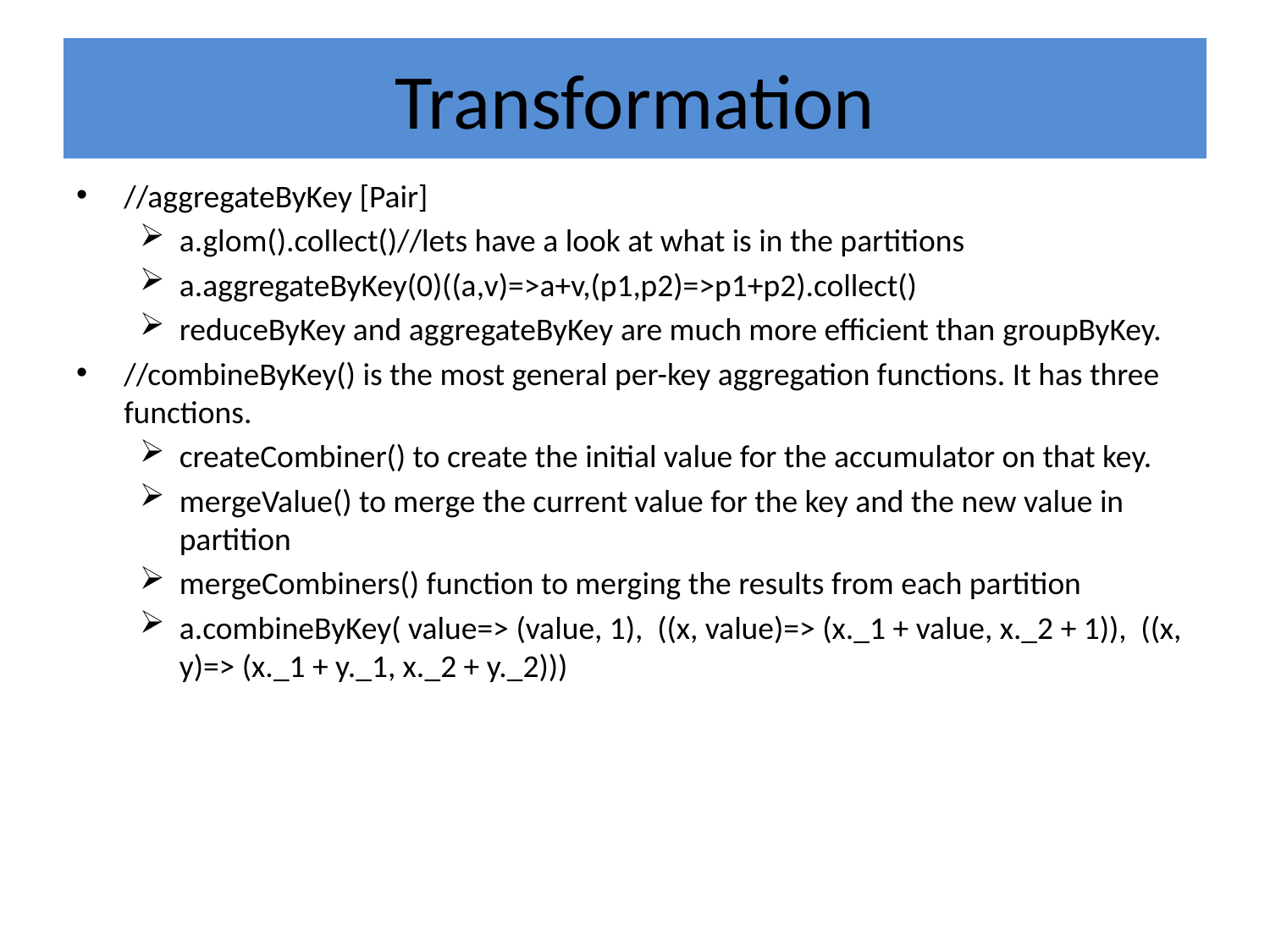

# Transformation
//aggregateByKey [Pair]
a.glom().collect()//lets have a look at what is in the partitions
a.aggregateByKey(0)((a,v)=>a+v,(p1,p2)=>p1+p2).collect()
reduceByKey and aggregateByKey are much more efficient than groupByKey.
//combineByKey() is the most general per-key aggregation functions. It has three functions.
createCombiner() to create the initial value for the accumulator on that key.
mergeValue() to merge the current value for the key and the new value in partition
mergeCombiners() function to merging the results from each partition
a.combineByKey( value=> (value, 1),  ((x, value)=> (x._1 + value, x._2 + 1)),  ((x, y)=> (x._1 + y._1, x._2 + y._2)))